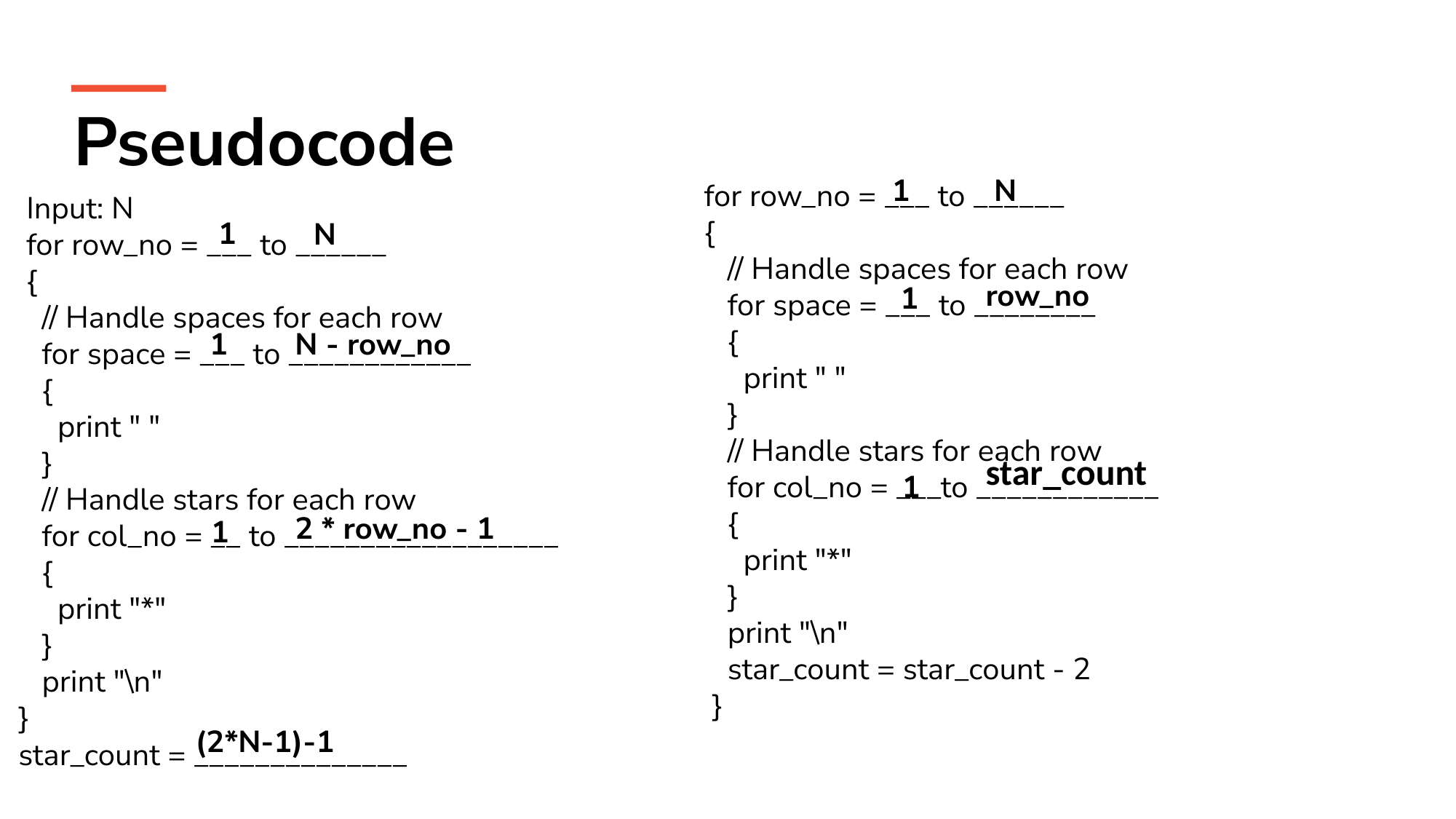

Pseudocode
1
N
for row_no = ___ to ______
{
   // Handle spaces for each row
   for space = ___ to ________
   {
     print " "
   }
   // Handle stars for each row
   for col_no = ___to ____________
   {
     print "*"
   }
   print "\n"
   star_count = star_count - 2
 }

  Input: N
  for row_no = ___ to ______
  {
    // Handle spaces for each row
    for space = ___ to ____________
    {
      print " "
    }
    // Handle stars for each row
    for col_no = __ to __________________
    {
      print "*"
    }
    print "\n"
 }
 star_count = ______________

1
N
row_no
1
1
N - row_no
star_count
1
2 * row_no - 1
1
(2*N-1)-1